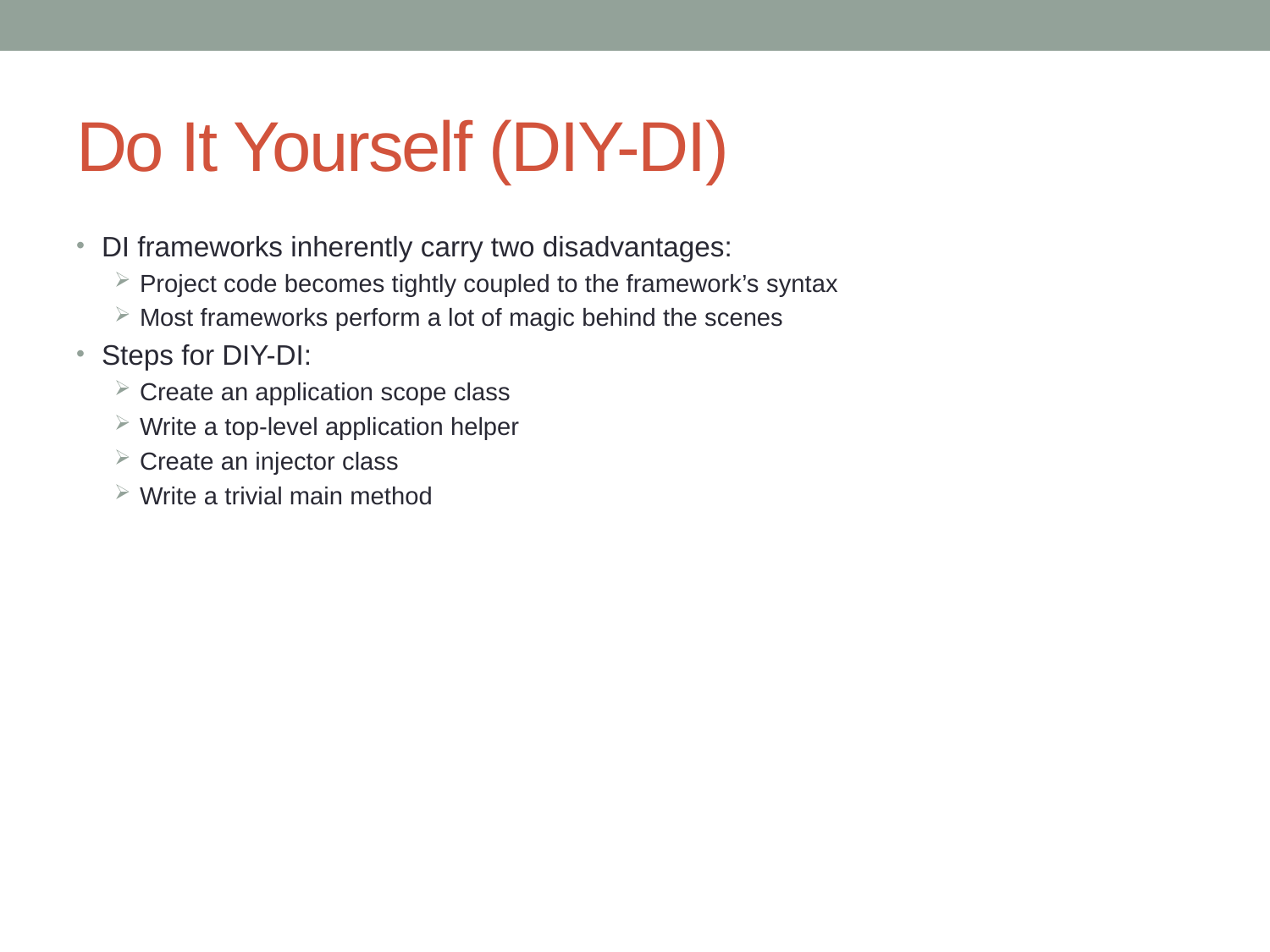

# Do It Yourself (DIY-DI)
DI frameworks inherently carry two disadvantages:
Project code becomes tightly coupled to the framework’s syntax
Most frameworks perform a lot of magic behind the scenes
Steps for DIY-DI:
Create an application scope class
Write a top-level application helper
Create an injector class
Write a trivial main method